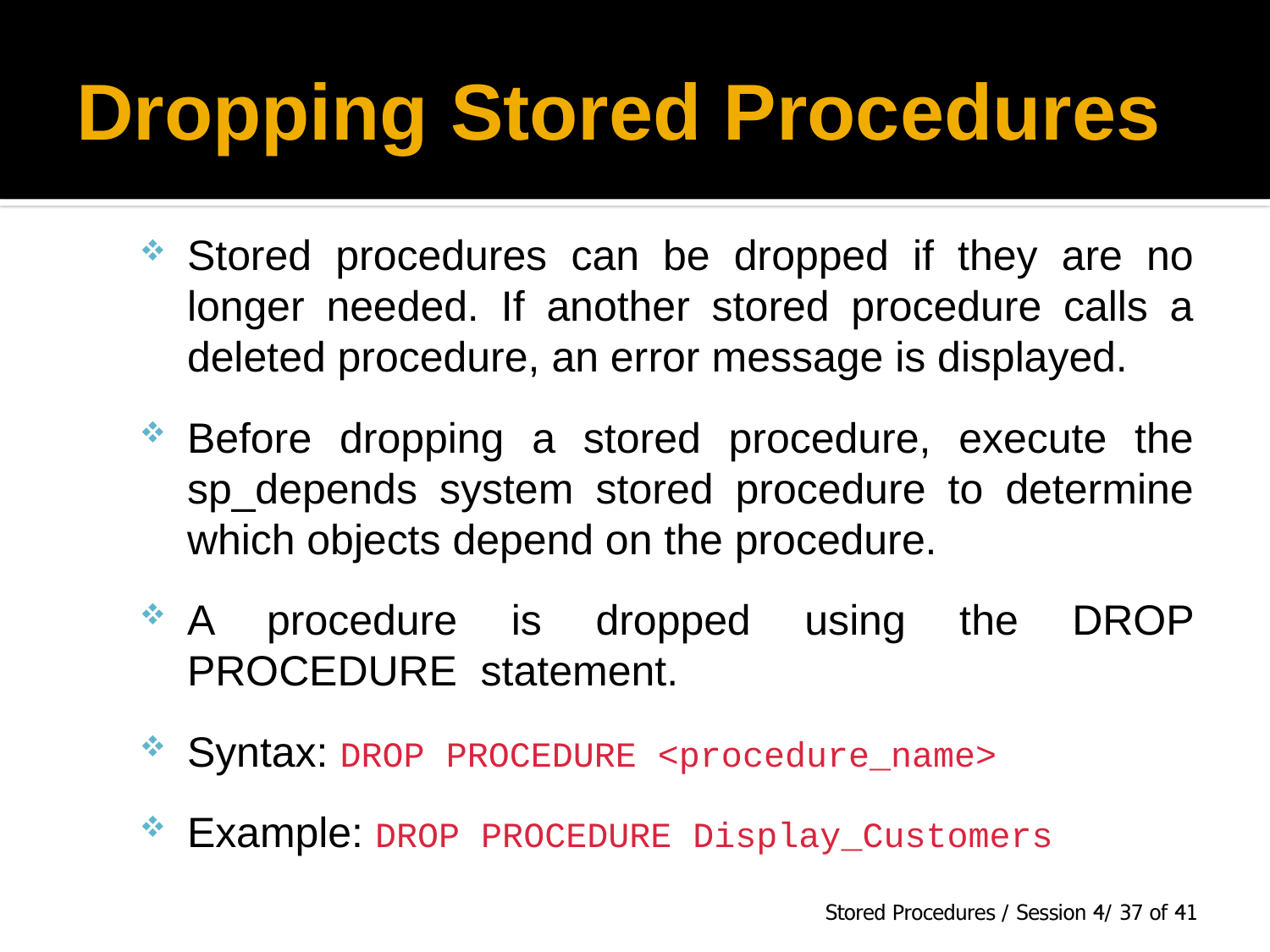

# Dropping Stored Procedures
Stored procedures can be dropped if they are no longer needed. If another stored procedure calls a deleted procedure, an error message is displayed.
Before dropping a stored procedure, execute the sp_depends system stored procedure to determine which objects depend on the procedure.
A procedure is dropped using the DROP PROCEDURE  statement.
Syntax: DROP PROCEDURE <procedure_name>
Example: DROP PROCEDURE Display_Customers